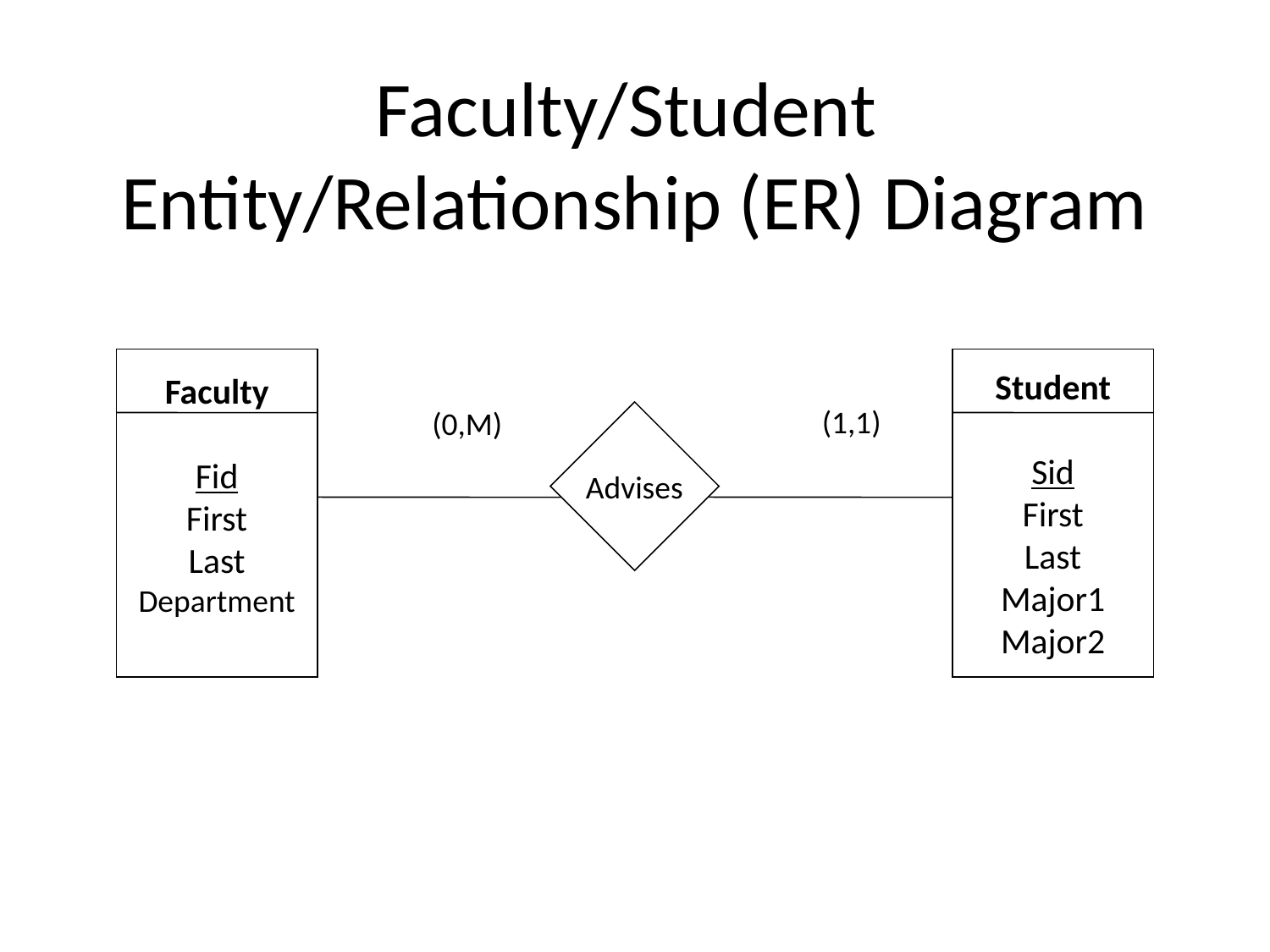

# Faculty/Student Entity/Relationship (ER) Diagram
Faculty

Fid
First
Last
Department

Student

Sid
First
Last
Major1
Major2
(1,1)
(0,M)
Advises